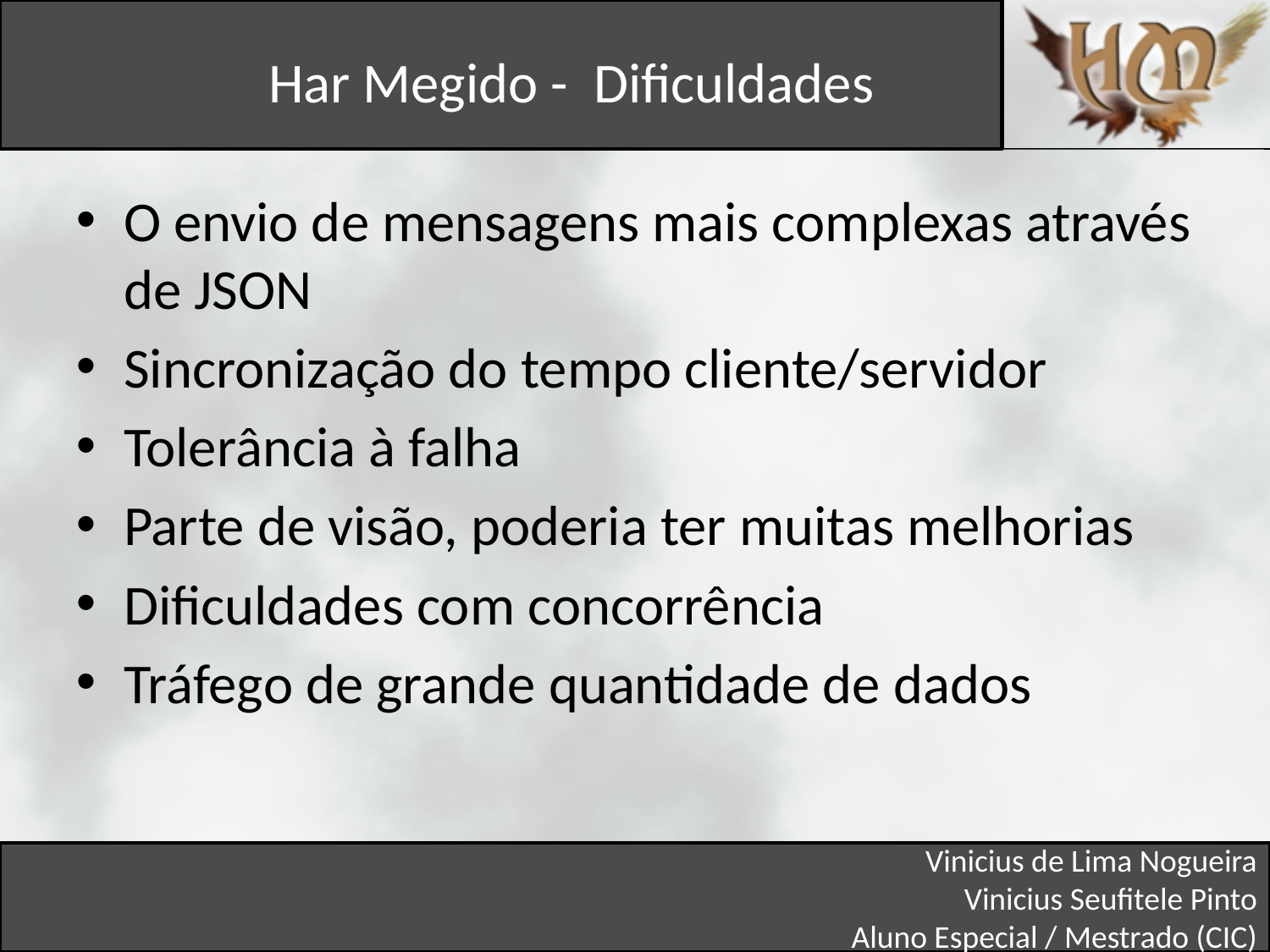

Har Megido -  Dificuldades
O envio de mensagens mais complexas através de JSON
Sincronização do tempo cliente/servidor
Tolerância à falha
Parte de visão, poderia ter muitas melhorias
Dificuldades com concorrência
Tráfego de grande quantidade de dados